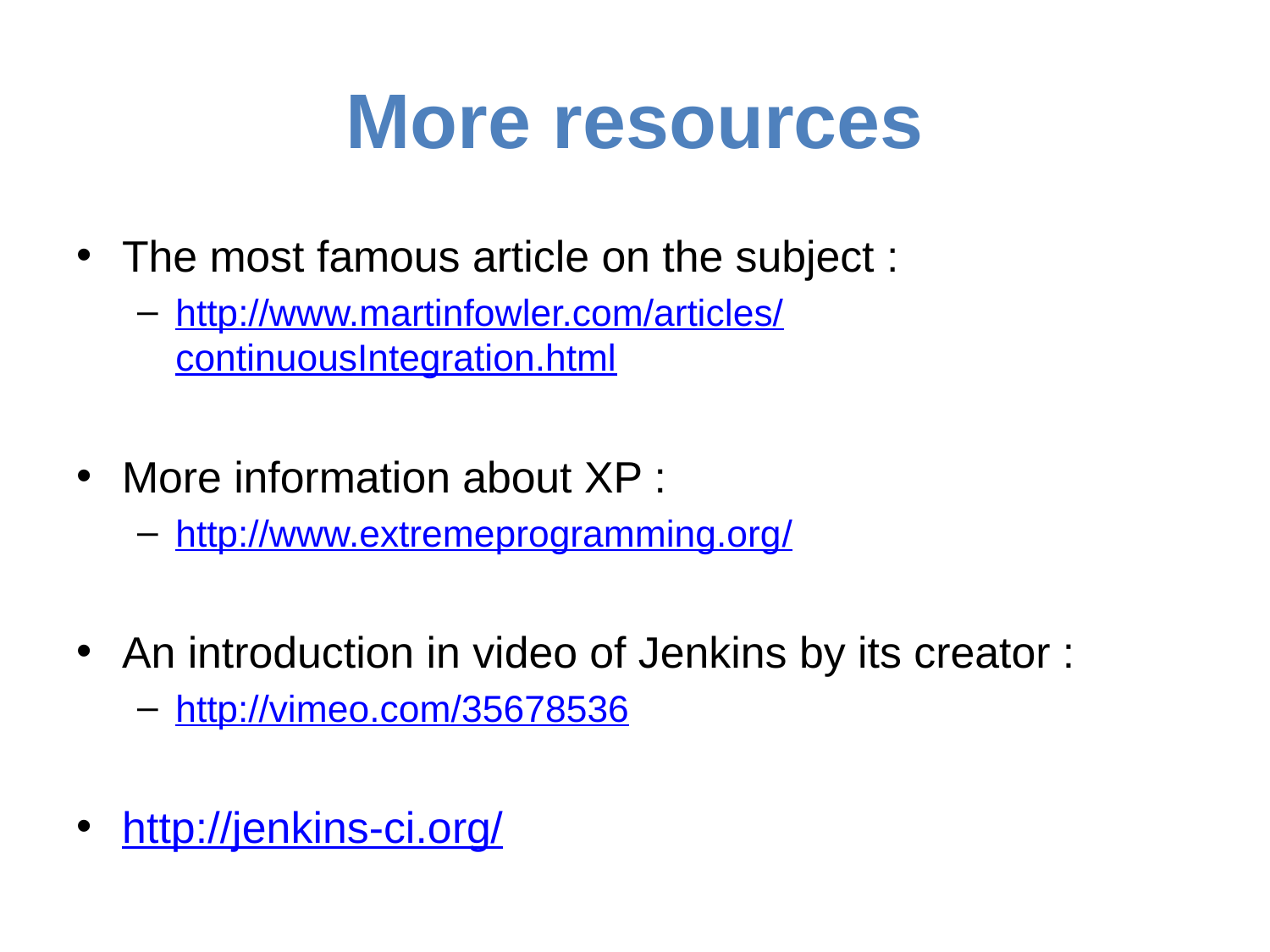

# More resources
The most famous article on the subject :
http://www.martinfowler.com/articles/continuousIntegration.html

More information about XP :
http://www.extremeprogramming.org/

An introduction in video of Jenkins by its creator :
http://vimeo.com/35678536

http://jenkins-ci.org/